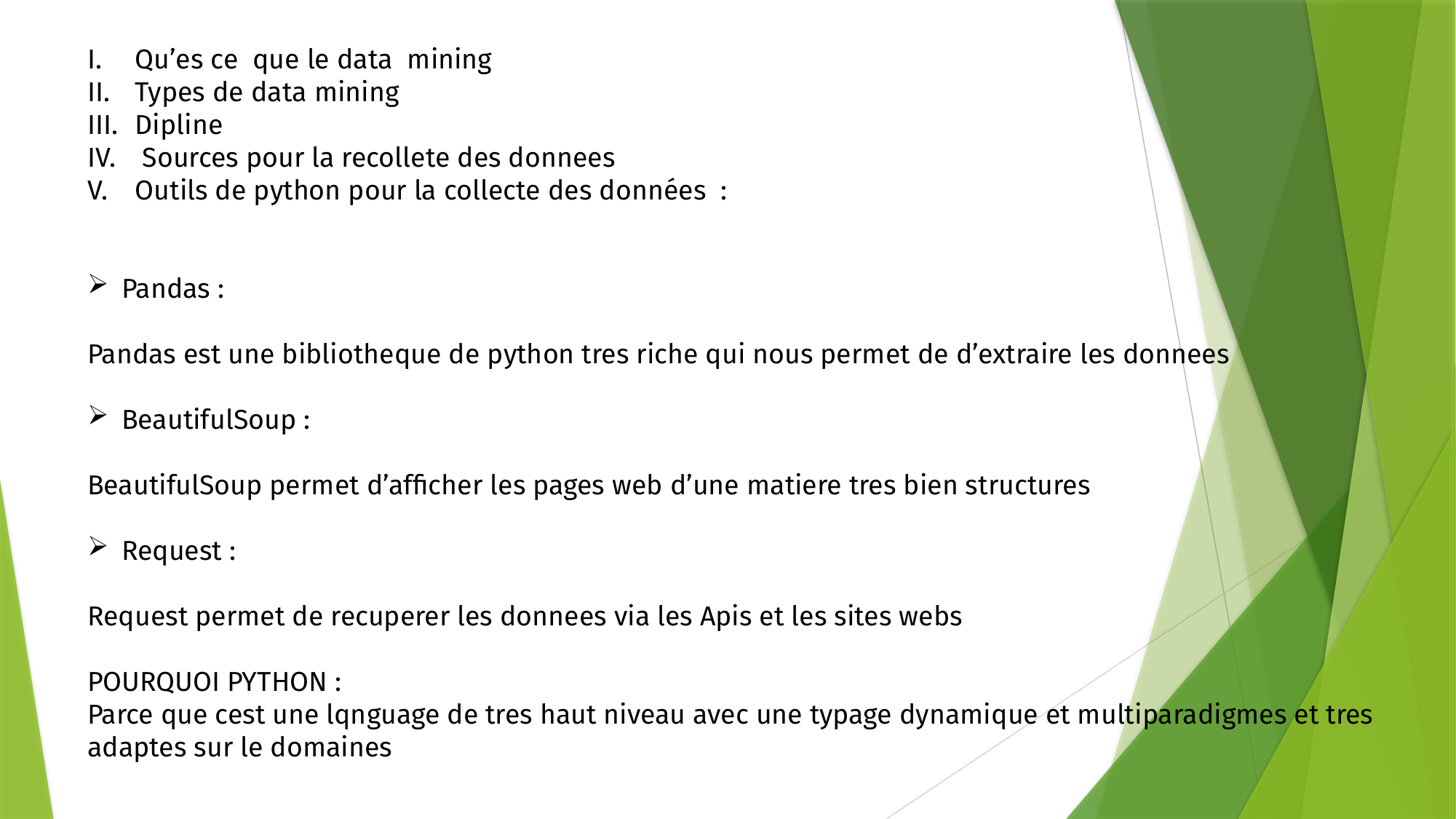

Qu’es ce  que le data  mining
Types de data mining
Dipline
 Sources pour la recollete des donnees
Outils de python pour la collecte des données  :

Pandas :

Pandas est une bibliotheque de python tres riche qui nous permet de d’extraire les donnees

BeautifulSoup :

BeautifulSoup permet d’afficher les pages web d’une matiere tres bien structures

Request :

Request permet de recuperer les donnees via les Apis et les sites webs

POURQUOI PYTHON :
Parce que cest une lqnguage de tres haut niveau avec une typage dynamique et multiparadigmes et tres adaptes sur le domaines